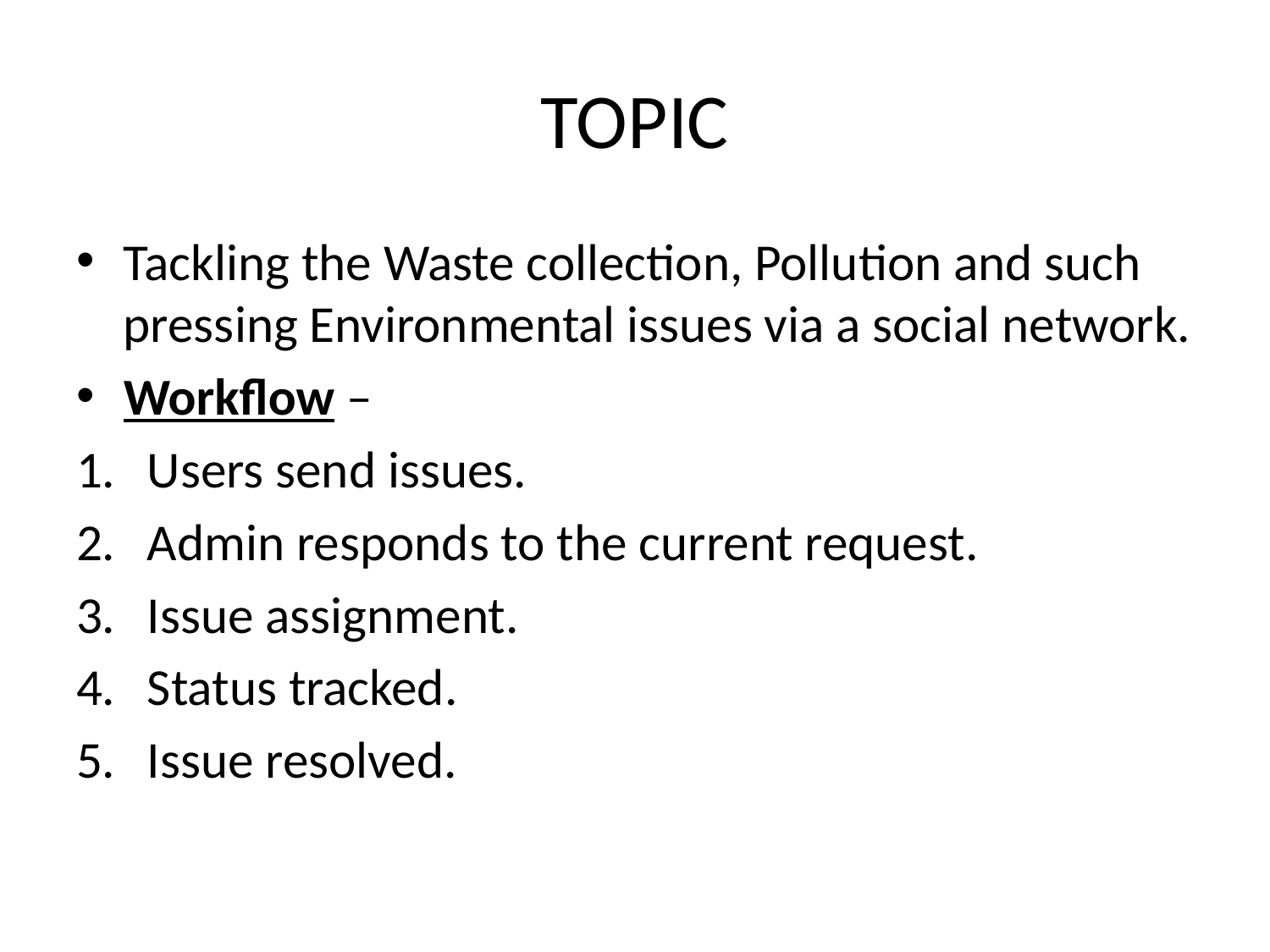

# TOPIC
Tackling the Waste collection, Pollution and such pressing Environmental issues via a social network.
Workflow –
Users send issues.
Admin responds to the current request.
Issue assignment.
Status tracked.
Issue resolved.